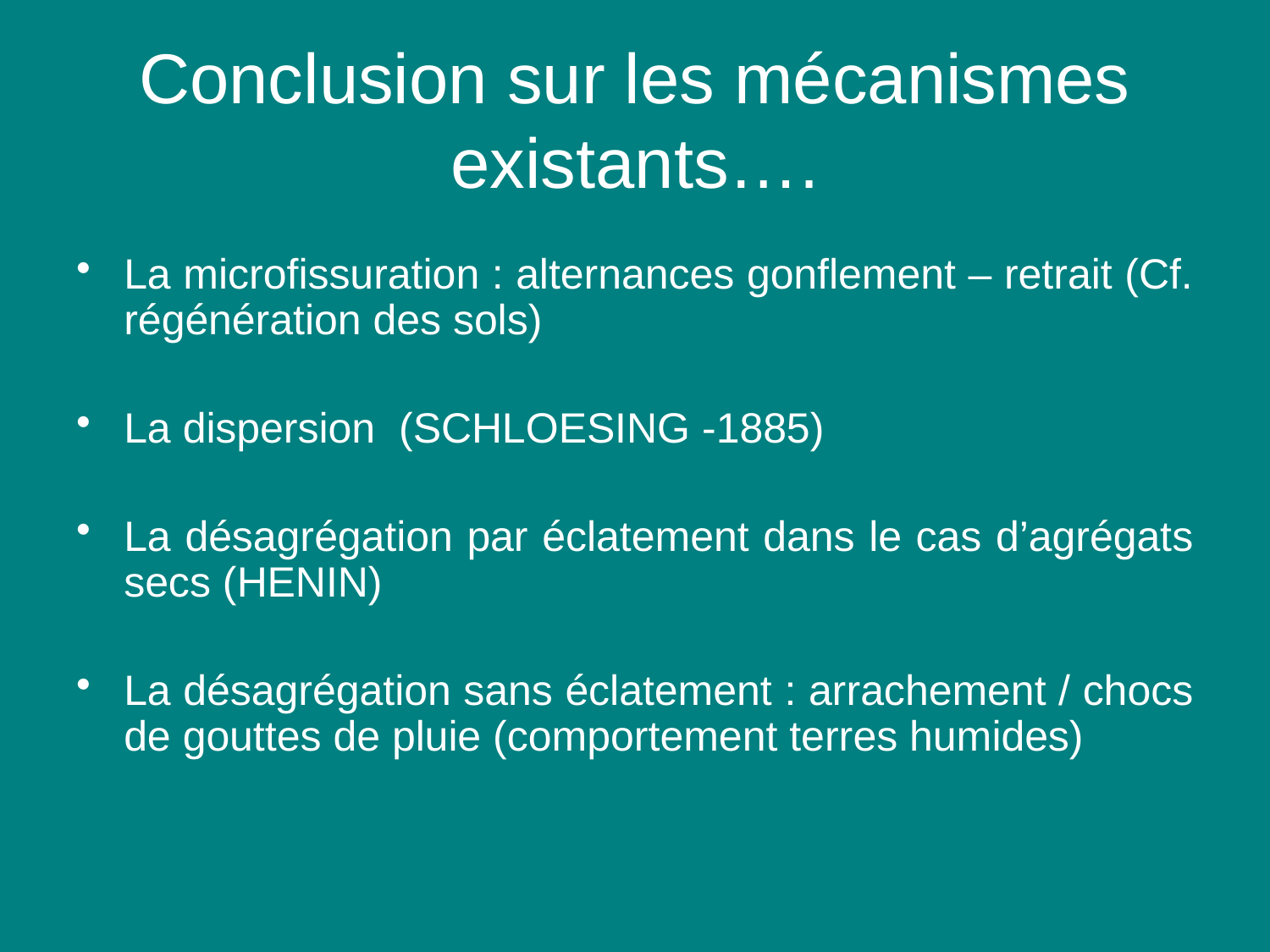

# Conclusion sur les mécanismes existants….
La microfissuration : alternances gonflement – retrait (Cf. régénération des sols)

La dispersion  (SCHLOESING -1885)

La désagrégation par éclatement dans le cas d’agrégats secs (HENIN)

La désagrégation sans éclatement : arrachement / chocs de gouttes de pluie (comportement terres humides)